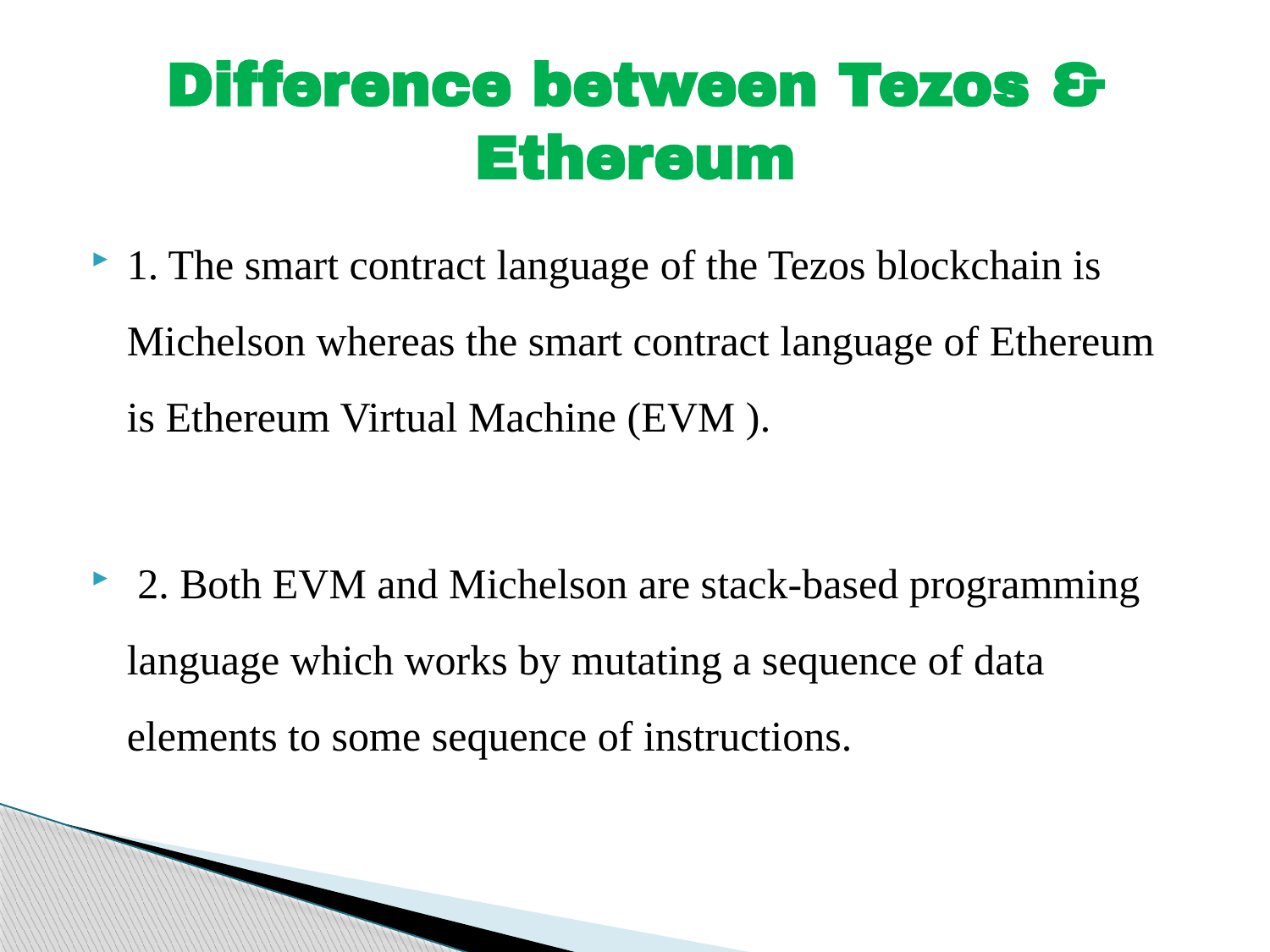

# Difference between Tezos & Ethereum
1. The smart contract language of the Tezos blockchain is Michelson whereas the smart contract language of Ethereum is Ethereum Virtual Machine (EVM ).

 2. Both EVM and Michelson are stack-based programming language which works by mutating a sequence of data elements to some sequence of instructions.